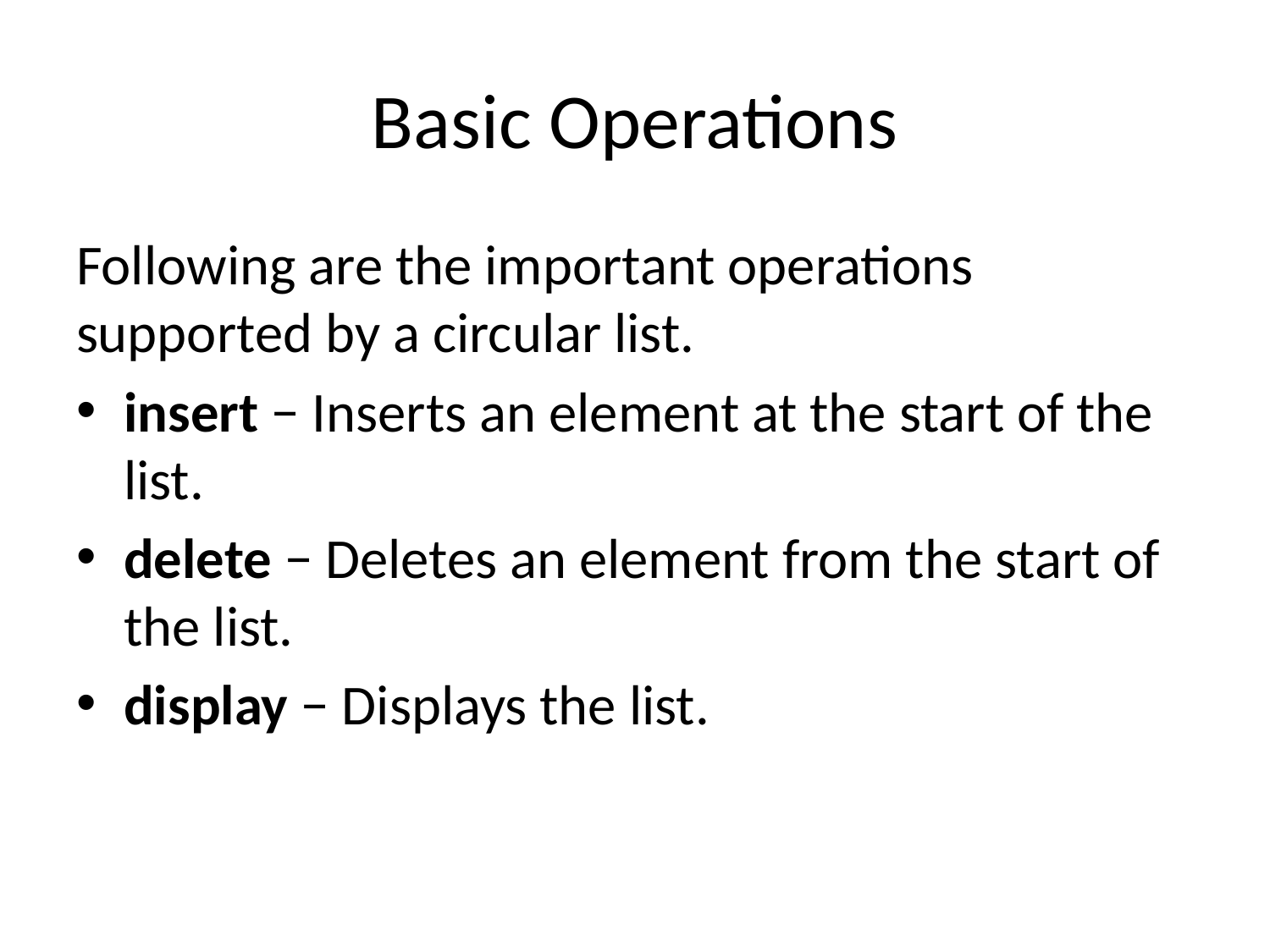

# Basic Operations
Following are the important operations supported by a circular list.
insert − Inserts an element at the start of the list.
delete − Deletes an element from the start of the list.
display − Displays the list.